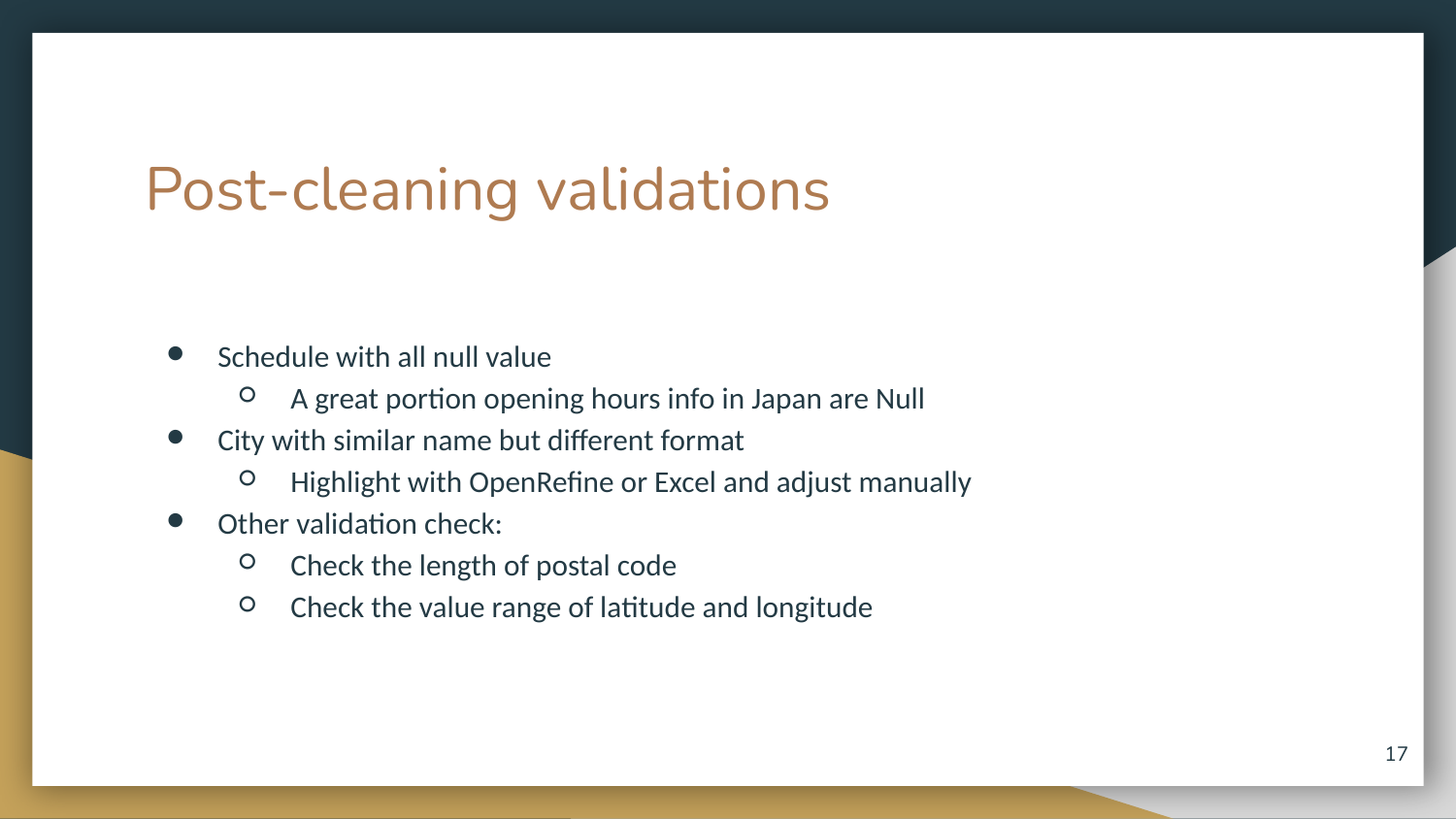

# Post-cleaning validations
Schedule with all null value
A great portion opening hours info in Japan are Null
City with similar name but different format
Highlight with OpenRefine or Excel and adjust manually
Other validation check:
Check the length of postal code
Check the value range of latitude and longitude

17